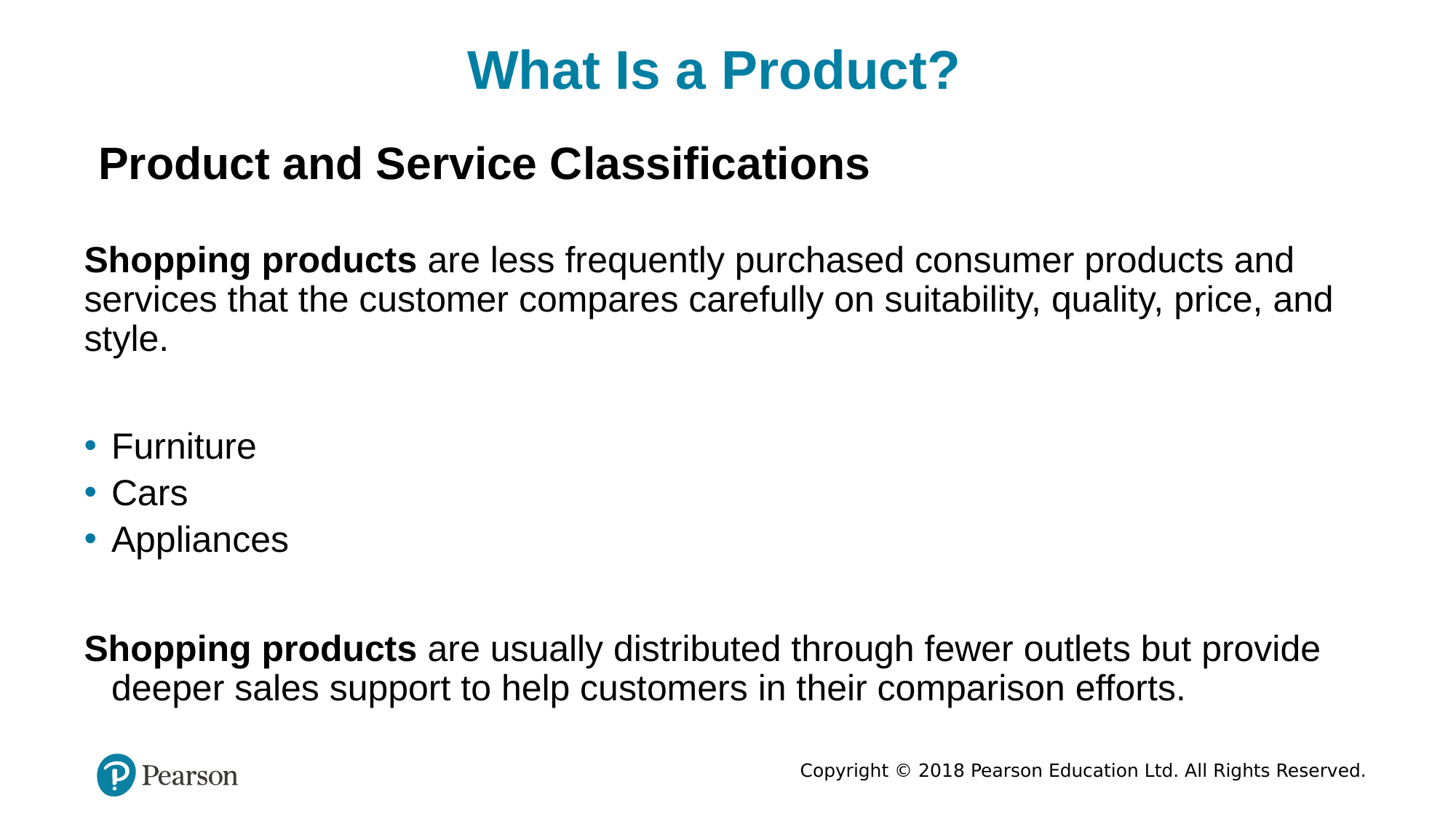

# What Is a Product?
Product and Service Classifications

Shopping products are less frequently purchased consumer products and services that the customer compares carefully on suitability, quality, price, and style.

Furniture
Cars
Appliances

Shopping products are usually distributed through fewer outlets but provide deeper sales support to help customers in their comparison efforts.